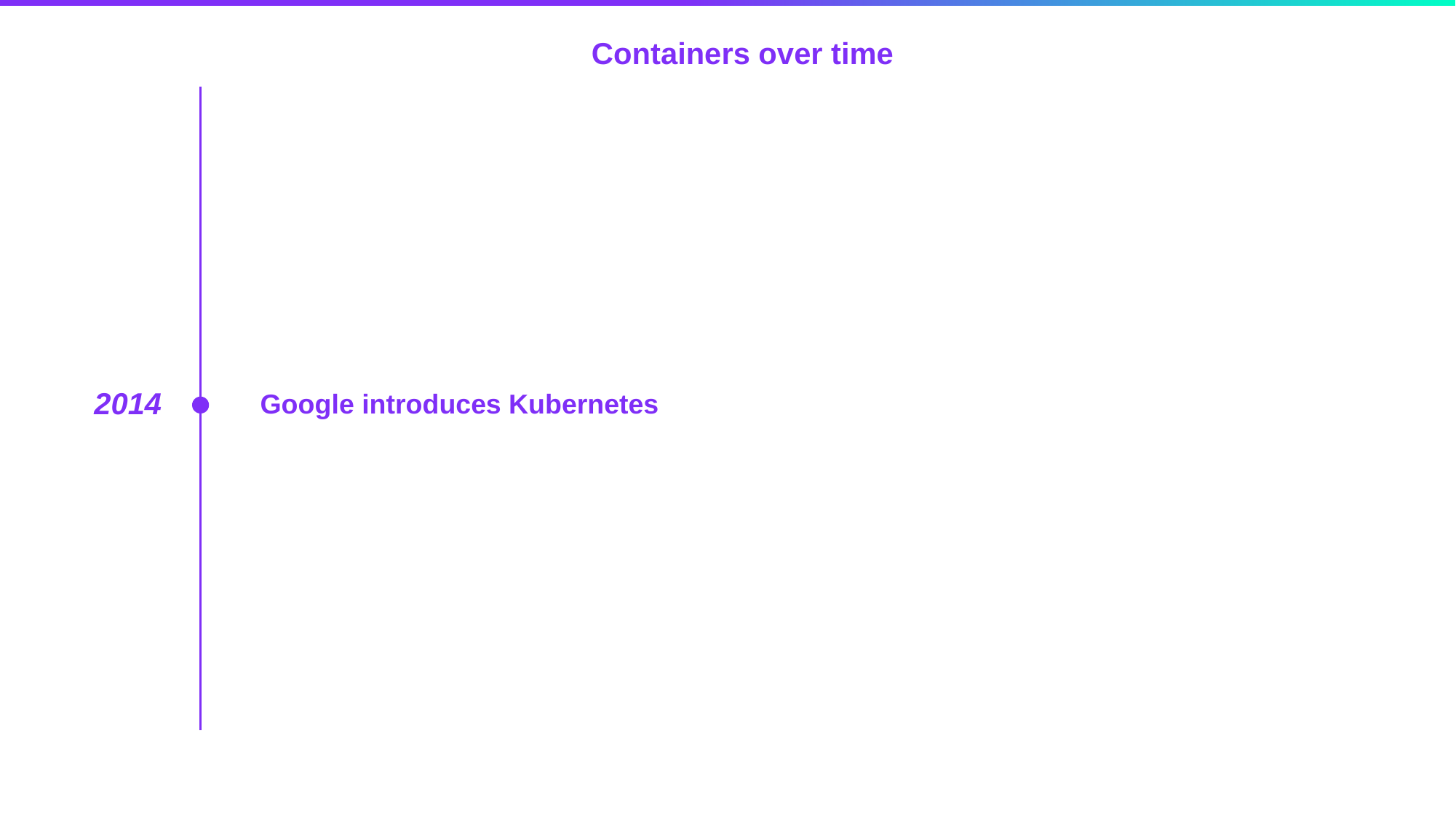

Containers over time
2014
Google introduces Kubernetes